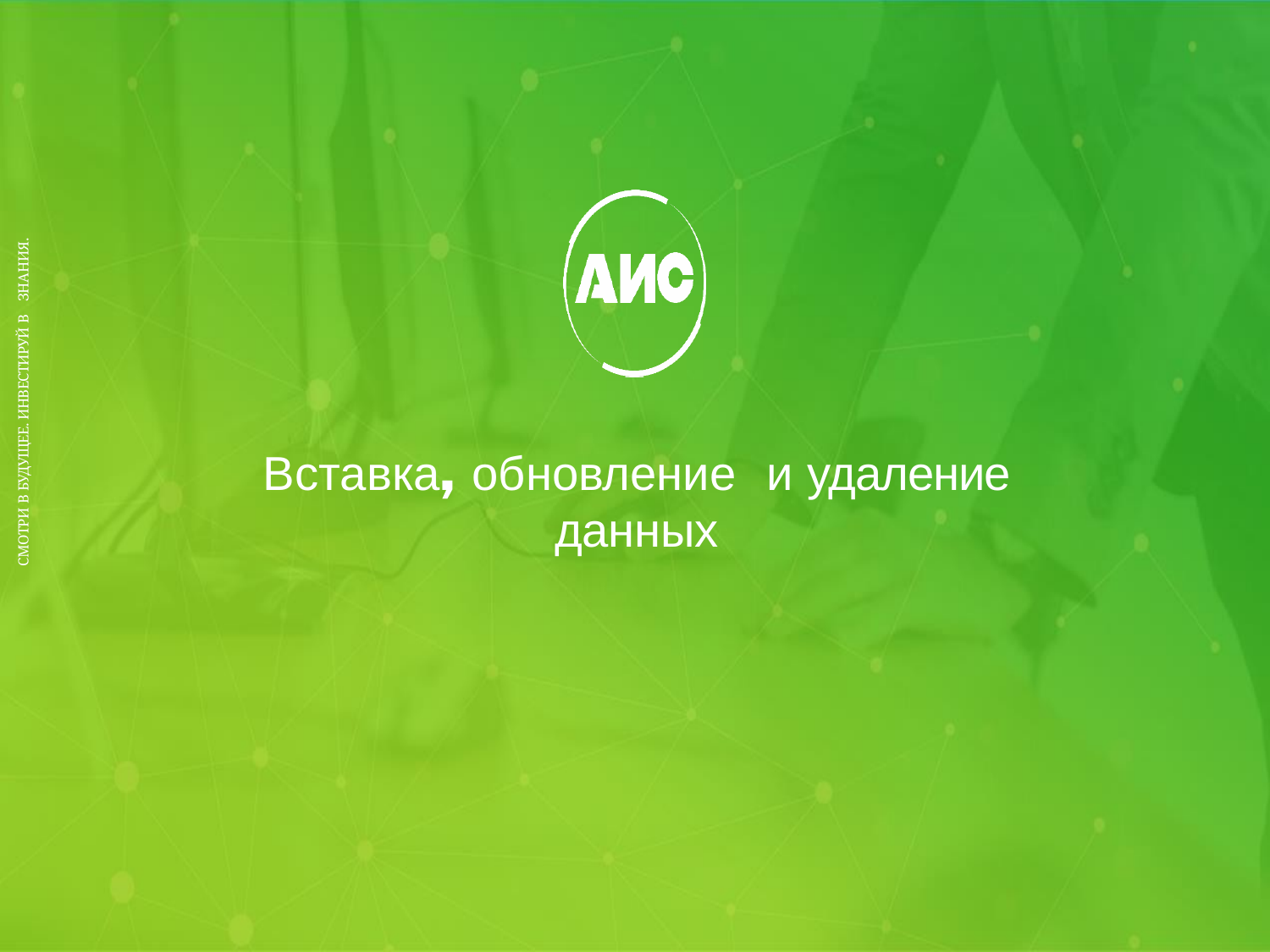

СМОТРИ В БУДУЩЕЕ. ИНВЕСТИРУЙ В ЗНАНИЯ.
# Вставка, обновление  и удаление данных